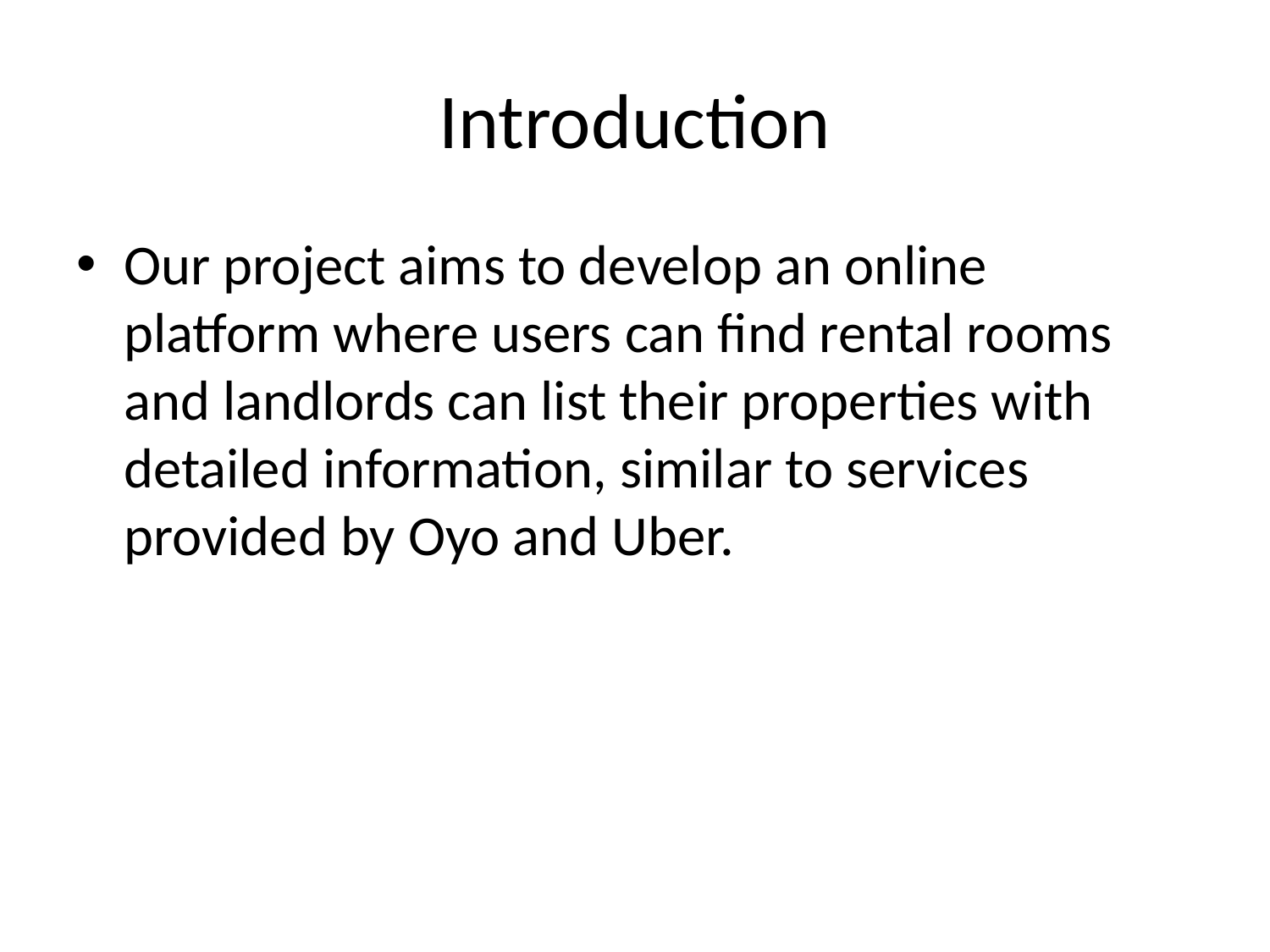

# Introduction
Our project aims to develop an online platform where users can find rental rooms and landlords can list their properties with detailed information, similar to services provided by Oyo and Uber.